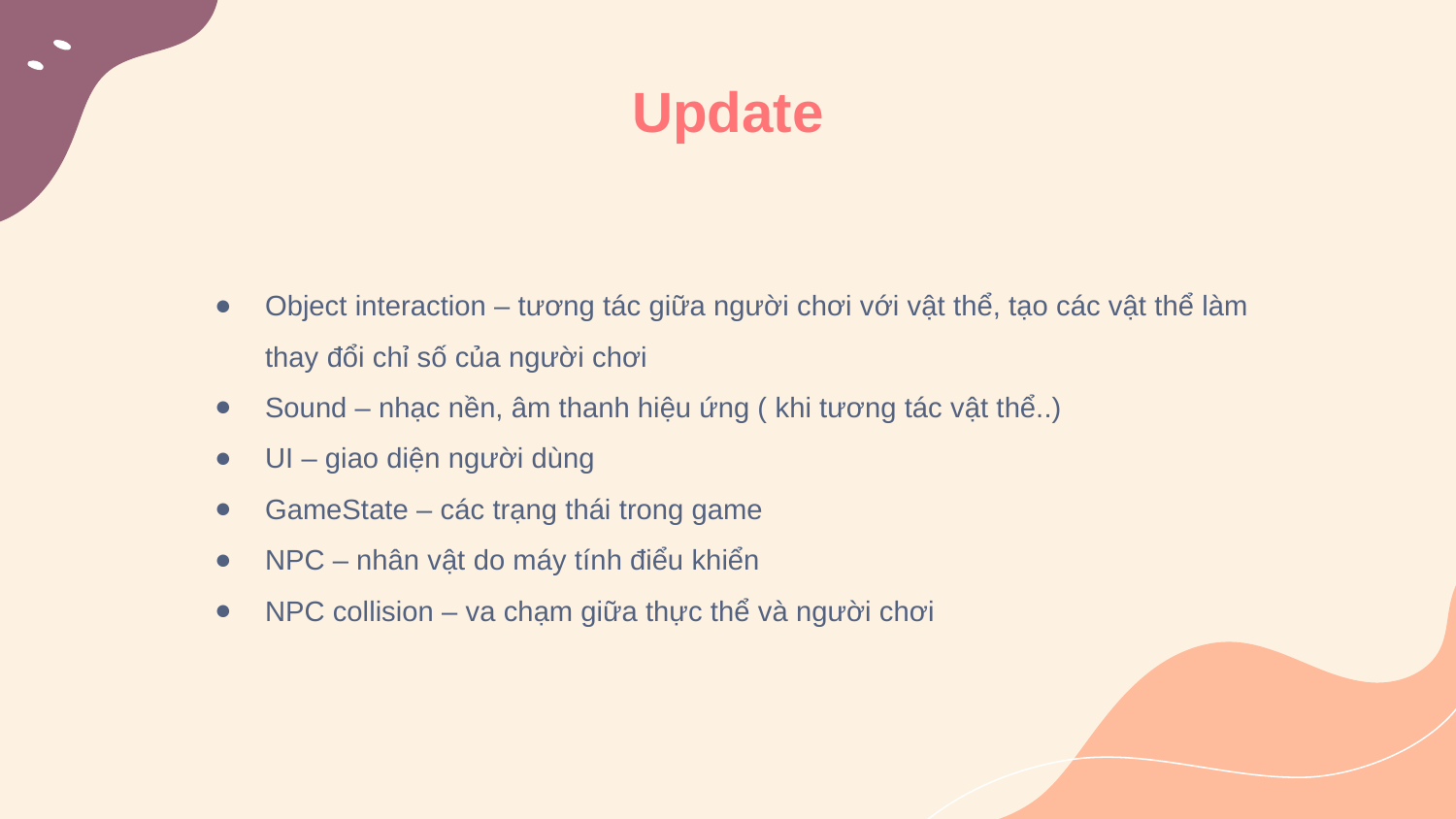

# Update
Object interaction – tương tác giữa người chơi với vật thể, tạo các vật thể làm thay đổi chỉ số của người chơi
Sound – nhạc nền, âm thanh hiệu ứng ( khi tương tác vật thể..)
UI – giao diện người dùng
GameState – các trạng thái trong game
NPC – nhân vật do máy tính điểu khiển
NPC collision – va chạm giữa thực thể và người chơi